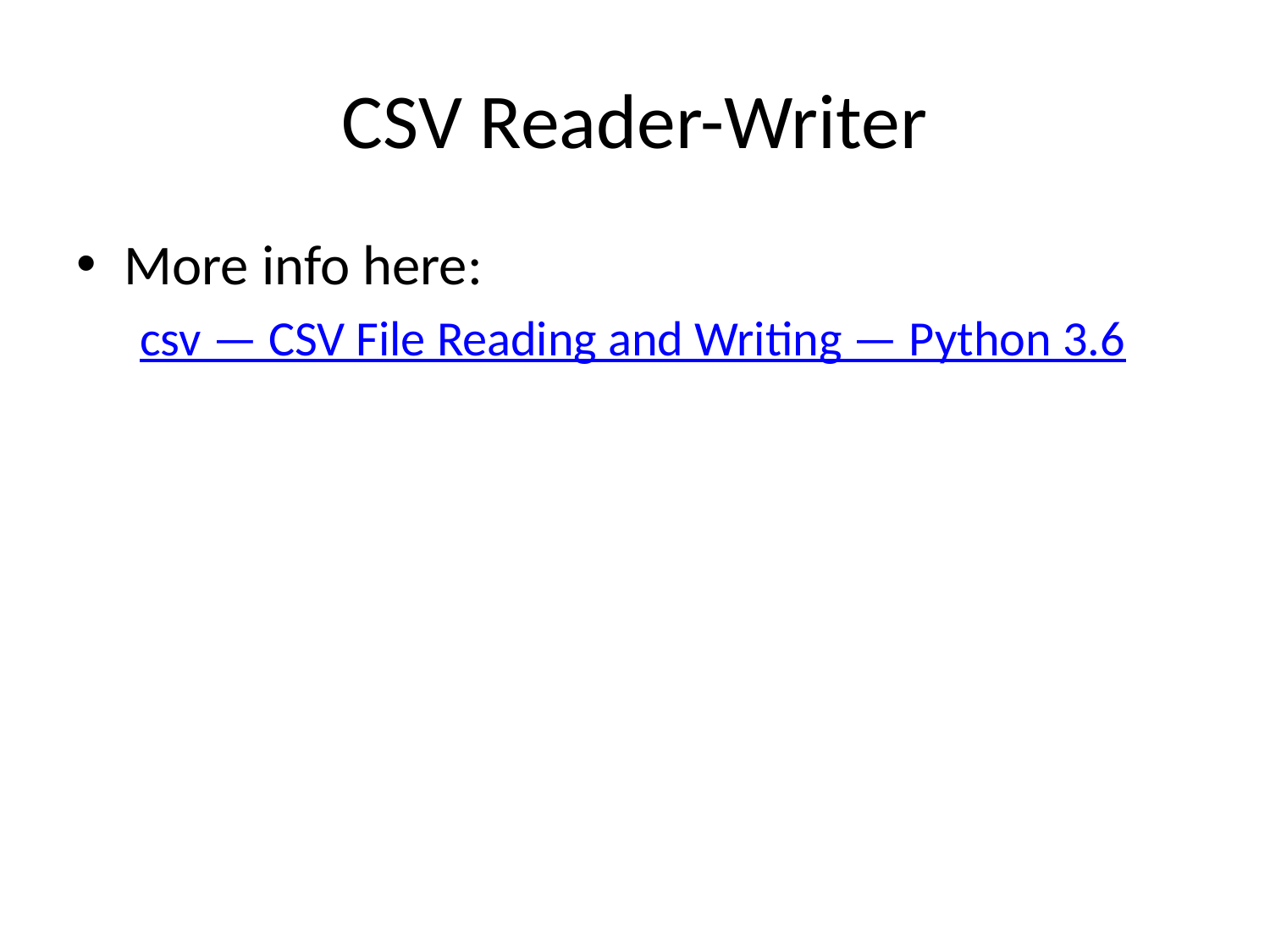

# CSV Reader-Writer
More info here:
csv — CSV File Reading and Writing — Python 3.6